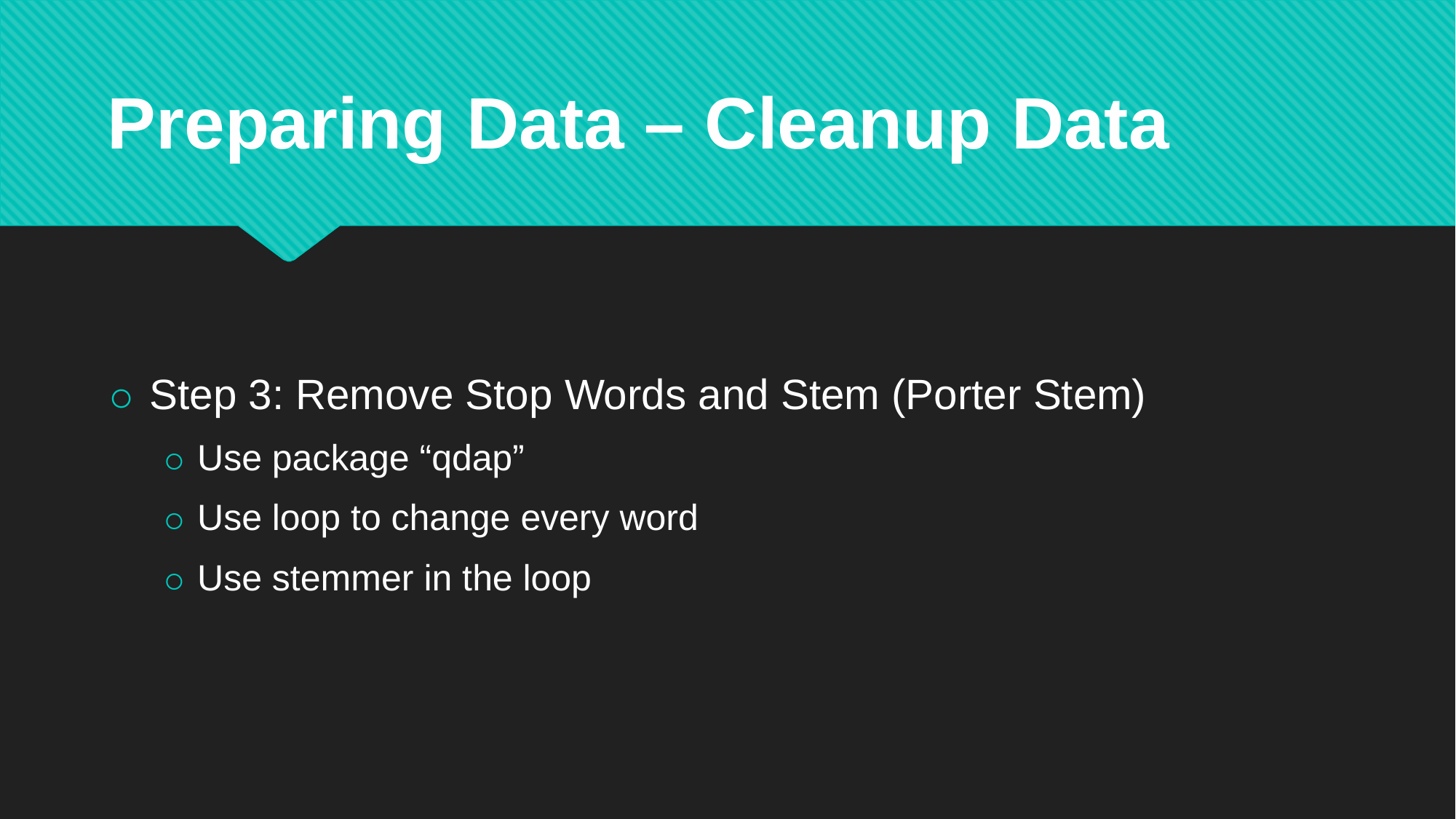

# Preparing Data – Cleanup Data
Step 3: Remove Stop Words and Stem (Porter Stem)
Use package “qdap”
Use loop to change every word
Use stemmer in the loop